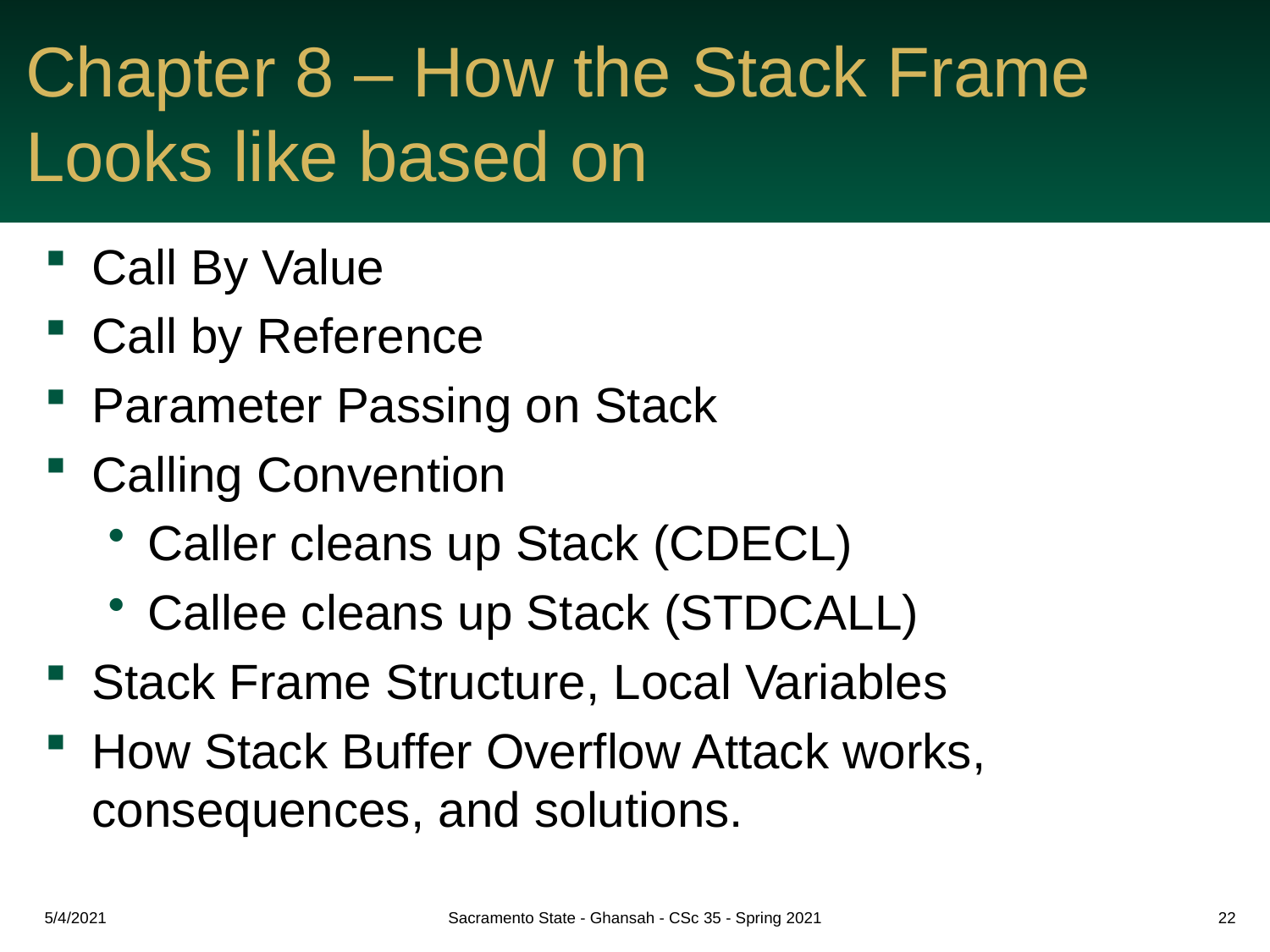

# Chapter 8 – How the Stack Frame Looks like based on
Call By Value
Call by Reference
Parameter Passing on Stack
Calling Convention
Caller cleans up Stack (CDECL)
Callee cleans up Stack (STDCALL)
Stack Frame Structure, Local Variables
How Stack Buffer Overflow Attack works, consequences, and solutions.

5/4/2021
Sacramento State - Ghansah - CSc 35 - Spring 2021
22